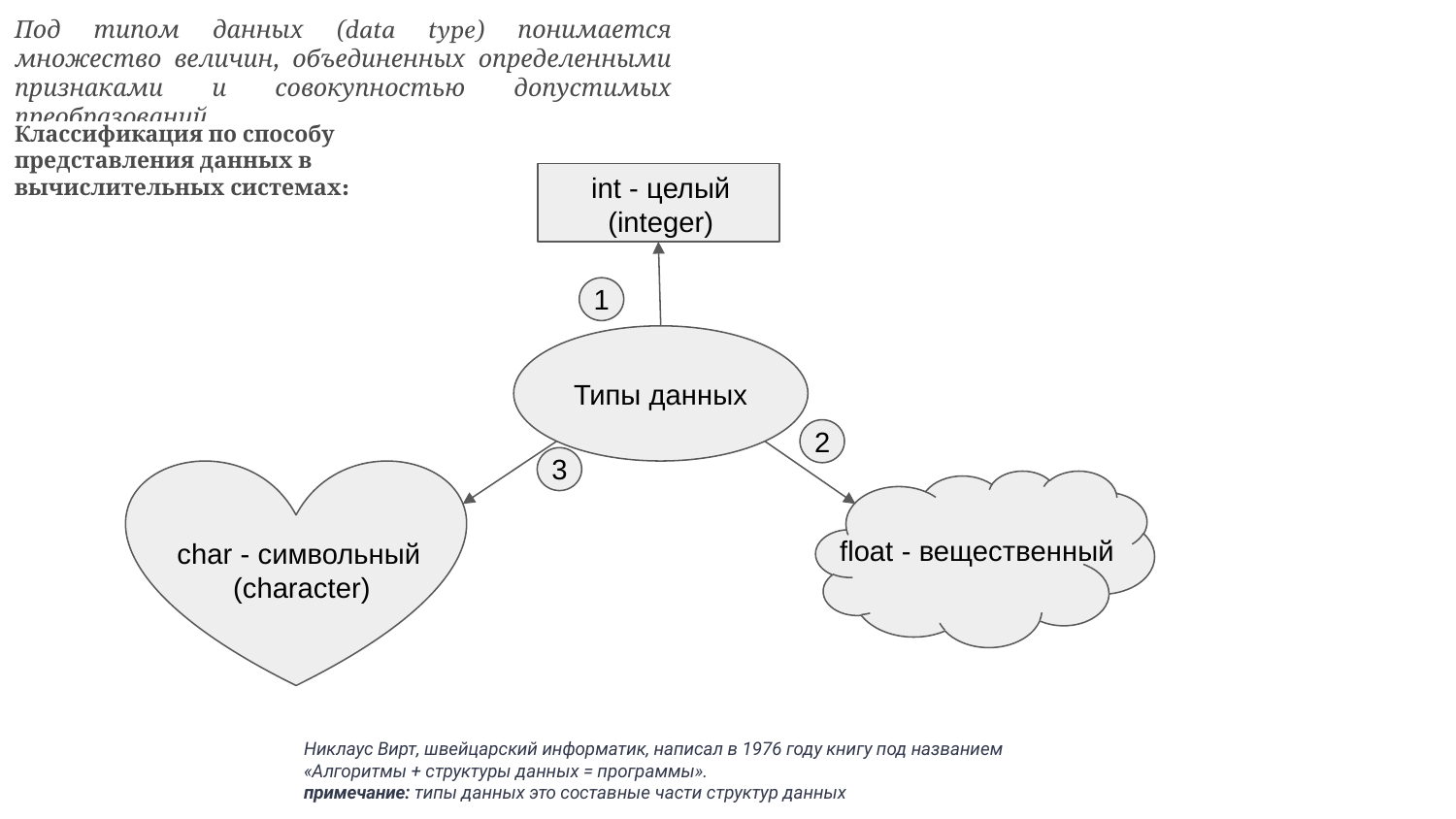

Под типом данных (data type) понимается множество величин, объединенных определенными признаками и совокупностью допустимых преобразований.
Классификация по способу представления данных в вычислительных системах:
int - целый (integer)

1

Типы данных
2

3

char - символьный
(character)

float - вещественный
Никлаус Вирт, швейцарский информатик, написал в 1976 году книгу под названием «Алгоритмы + структуры данных = программы».
примечание: типы данных это составные части структур данных